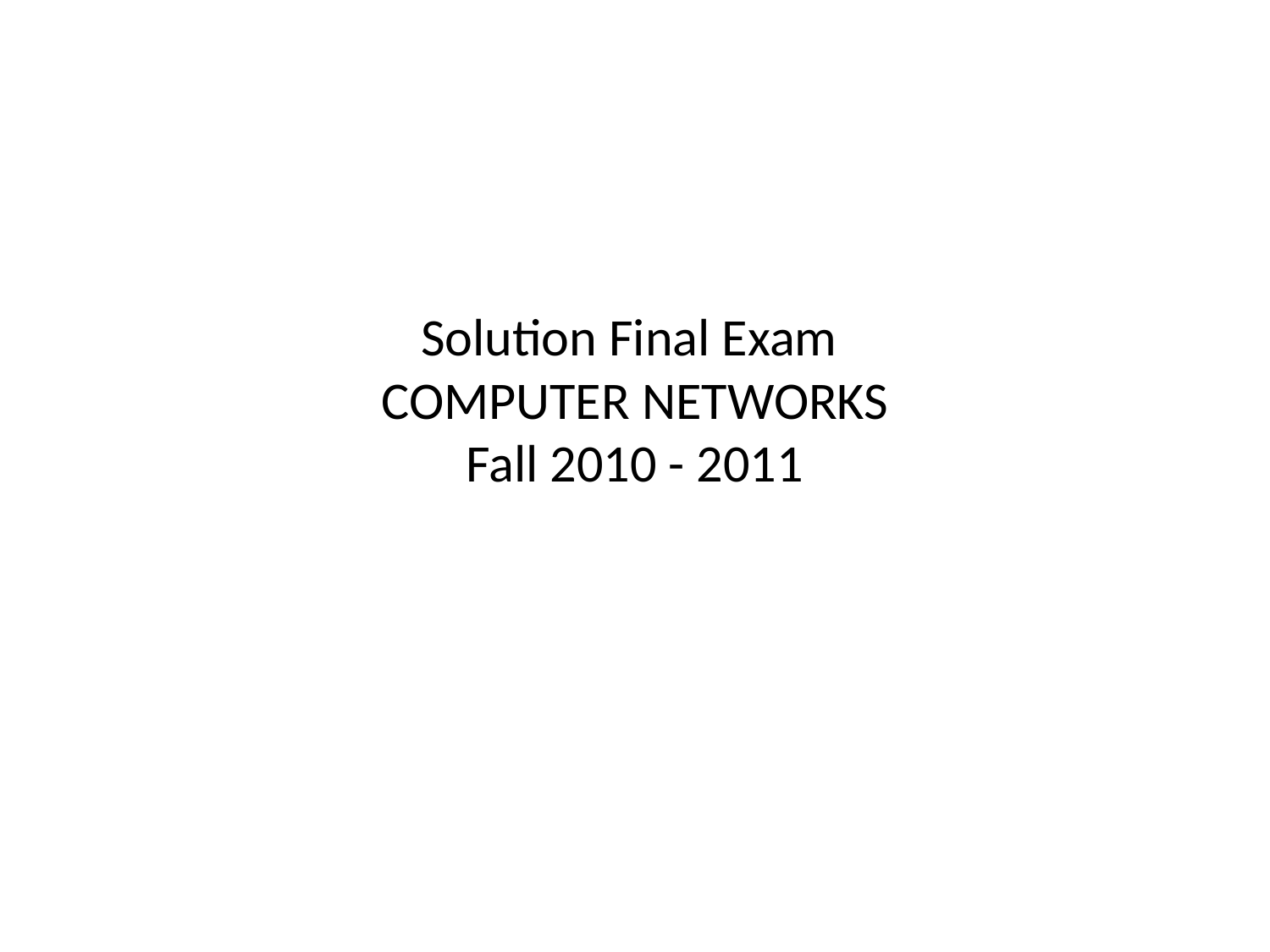

# Solution Final Exam COMPUTER NETWORKS Fall 2010 - 2011